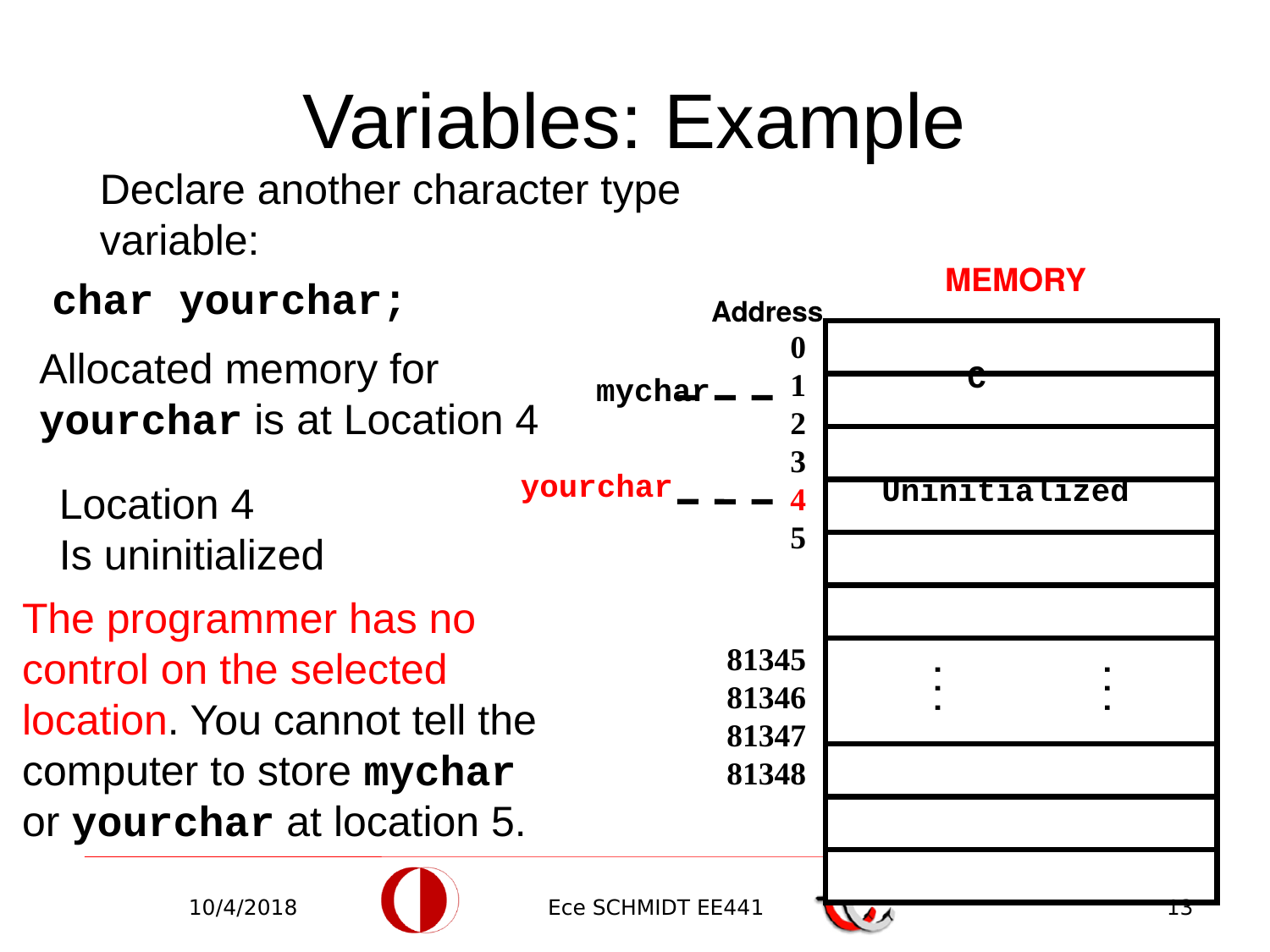

# Variables: Example
	Declare another character type variable:
char yourchar;
MEMORY
Address
0
1
2
3
4
5

81345
81346
81347
81348

...
...

	Allocated memory for yourchar is at Location 4
C
mychar

yourchar
Uninitialized
Location 4
Is uninitialized

The programmer has no control on the selected location. You cannot tell the computer to store mychar or yourchar at location 5.
13
10/4/2018
Ece SCHMIDT EE441
13